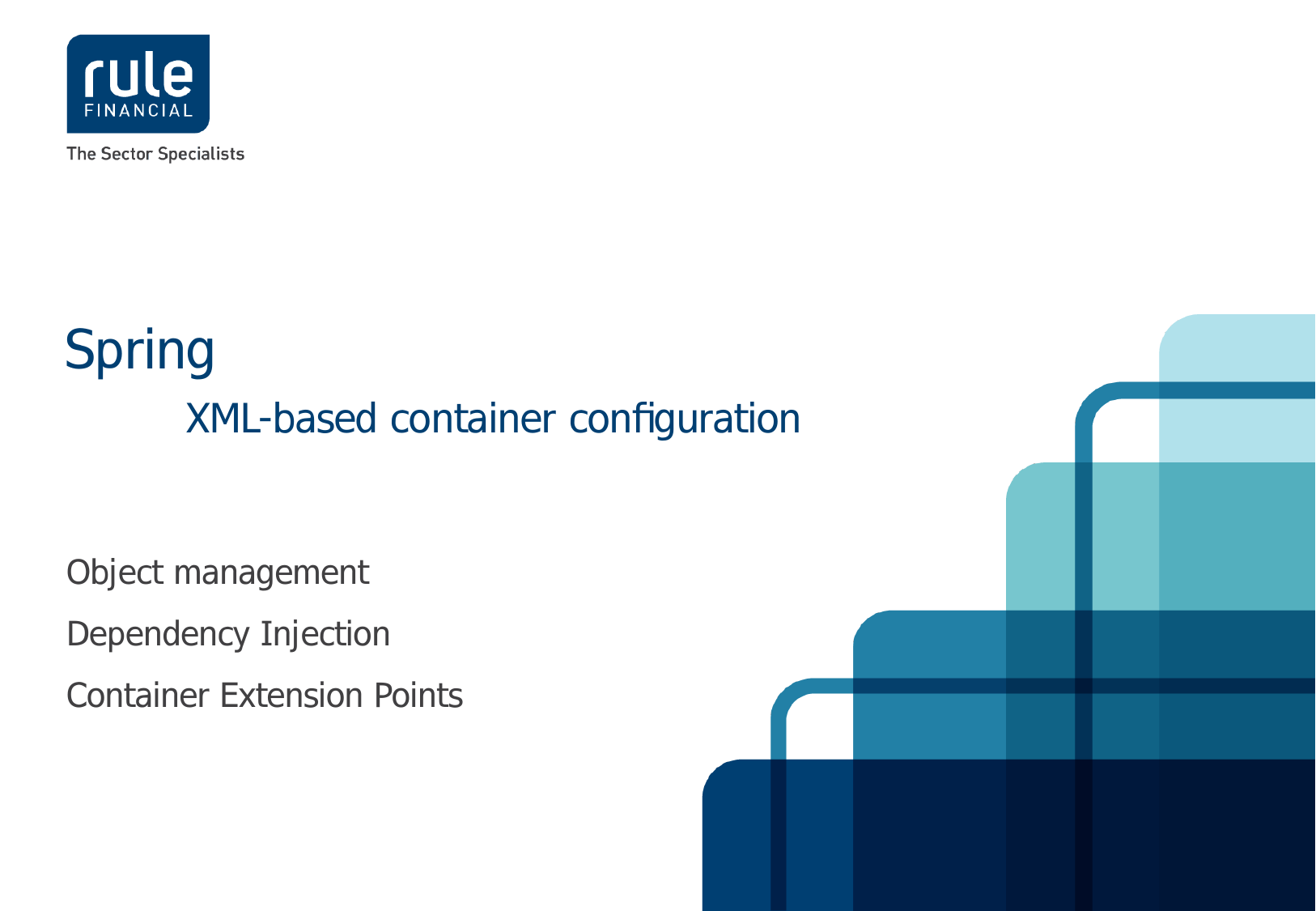

# Spring XML-based container configuration
Object management
Dependency Injection
Container Extension Points